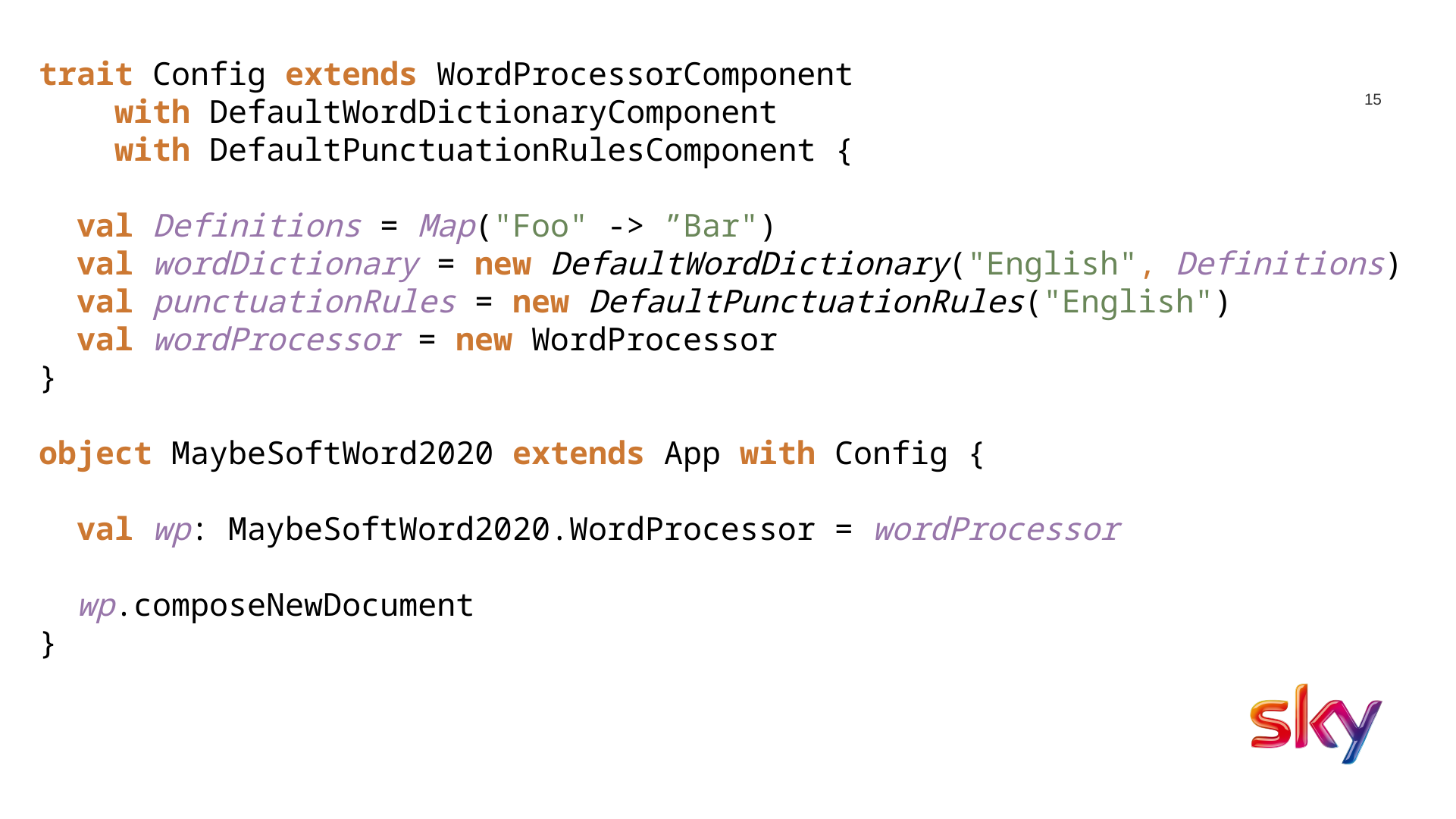

trait Config extends WordProcessorComponent
    with DefaultWordDictionaryComponent
    with DefaultPunctuationRulesComponent {
  val Definitions = Map("Foo" -> ”Bar")
  val wordDictionary = new DefaultWordDictionary("English", Definitions)
  val punctuationRules = new DefaultPunctuationRules("English")
  val wordProcessor = new WordProcessor
}
object MaybeSoftWord2020 extends App with Config {
  val wp: MaybeSoftWord2020.WordProcessor = wordProcessor
  wp.composeNewDocument
}